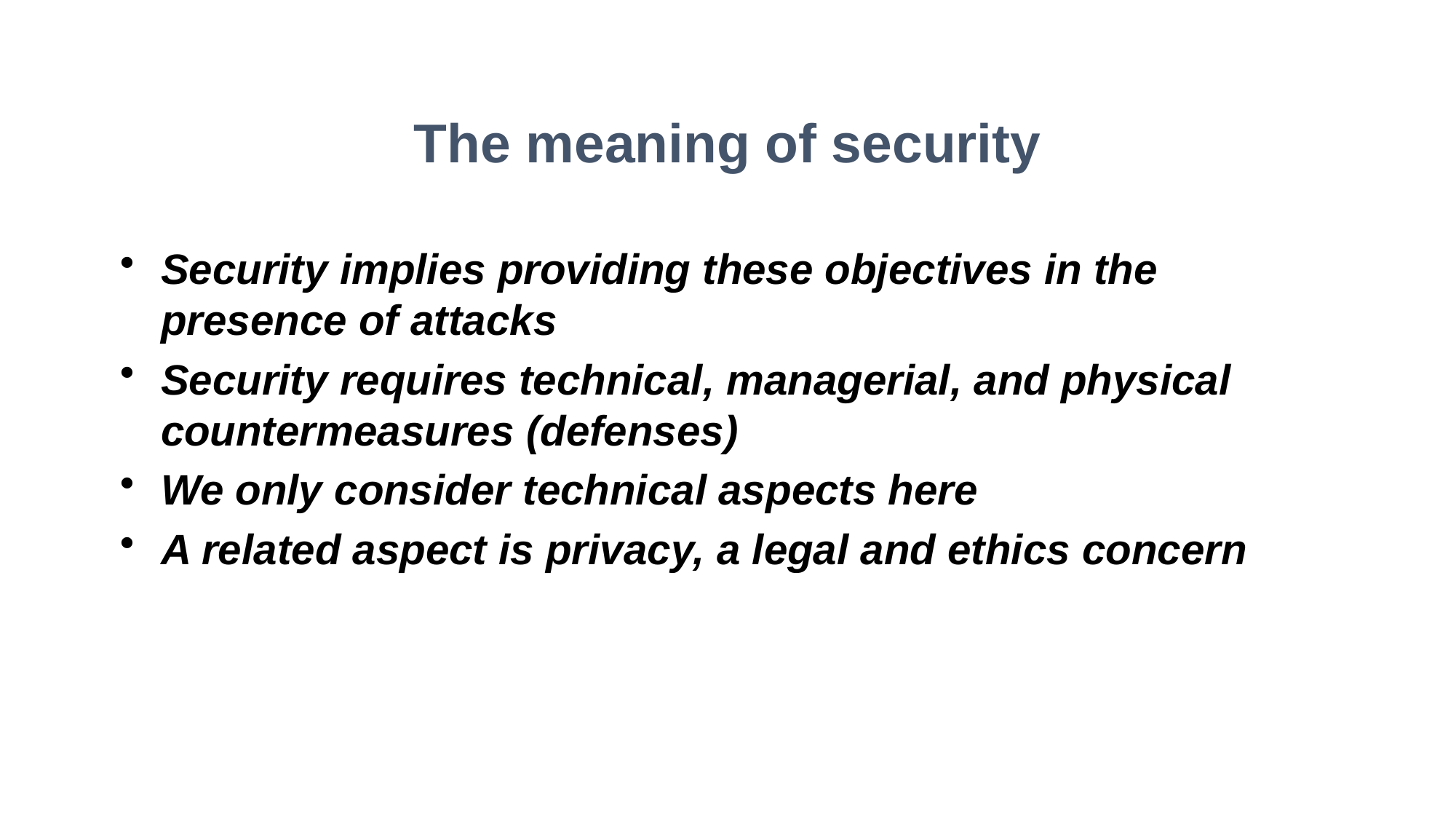

The meaning of security
Security implies providing these objectives in the presence of attacks
Security requires technical, managerial, and physical countermeasures (defenses)
We only consider technical aspects here
A related aspect is privacy, a legal and ethics concern